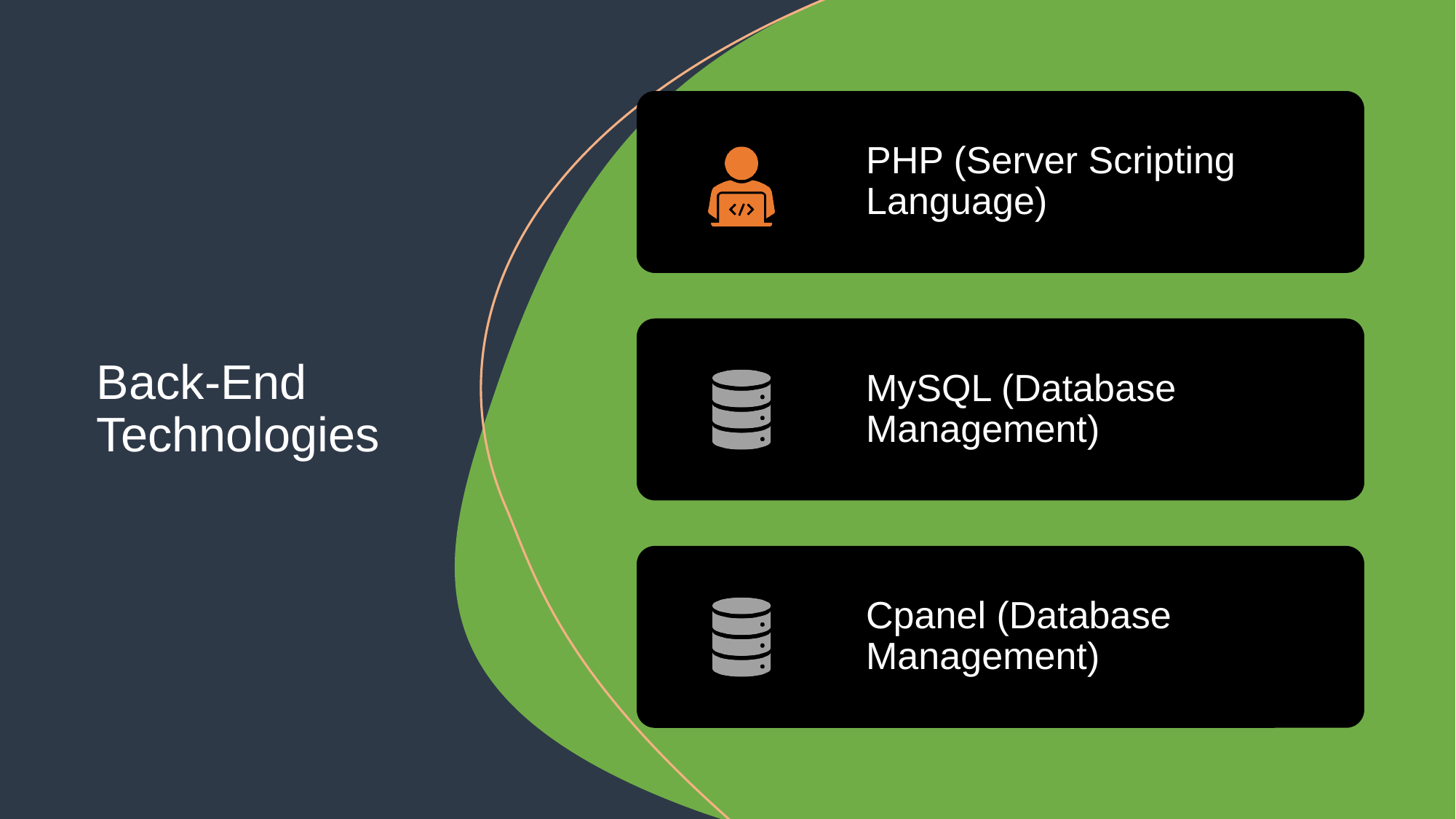

PHP (Server Scripting Language)
MySQL (Database Management)
Cpanel (Database Management)
# Back-End Technologies